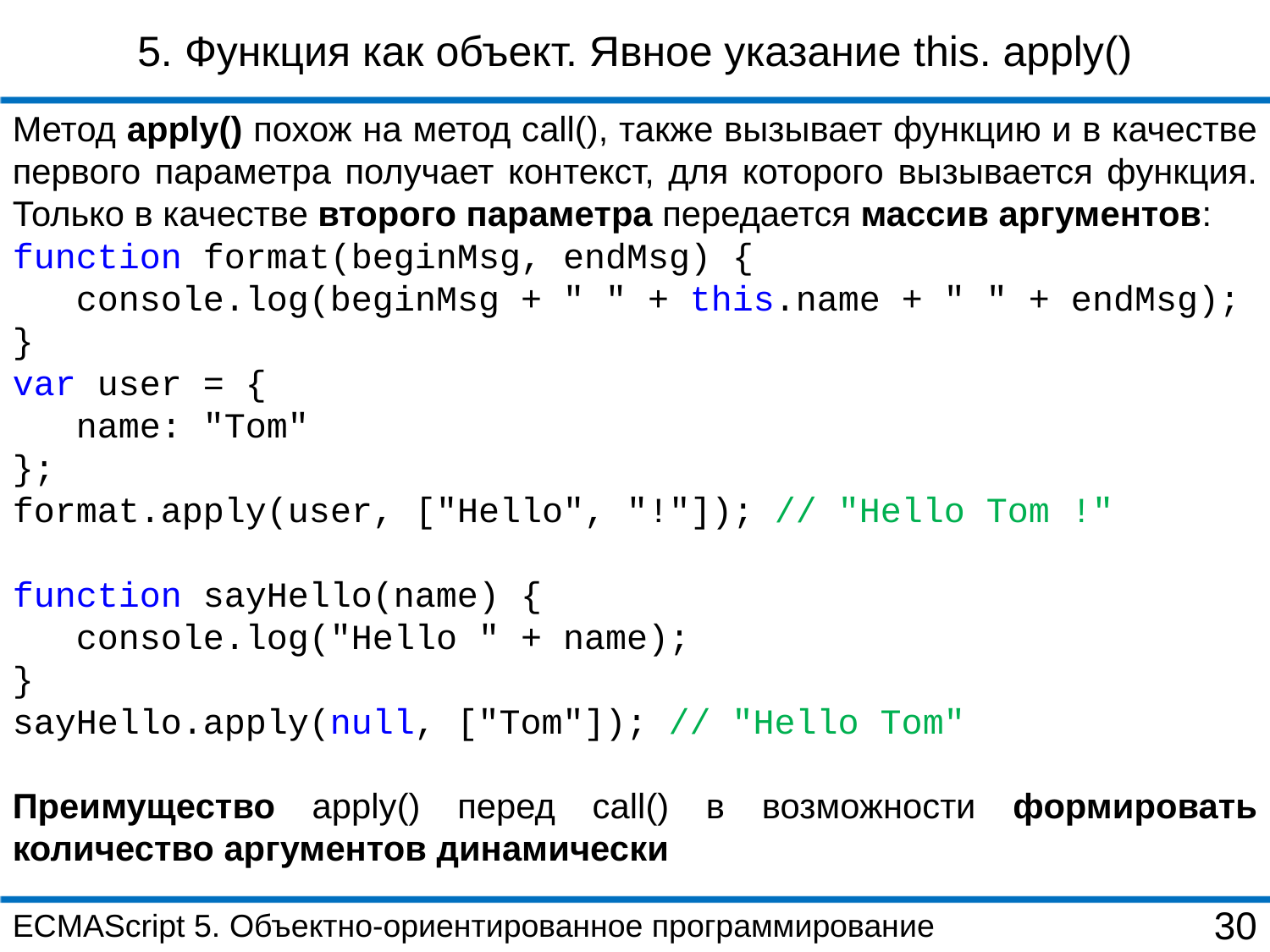

5. Функция как объект. Явное указание this. apply()
Метод apply() похож на метод call(), также вызывает функцию и в качестве первого параметра получает контекст, для которого вызывается функция. Только в качестве второго параметра передается массив аргументов:
function format(beginMsg, endMsg) {
   console.log(beginMsg + " " + this.name + " " + endMsg);
}
var user = {
   name: "Tom"
};
format.apply(user, ["Hello", "!"]); // "Hello Tom !"

function sayHello(name) {
   console.log("Hello " + name);
}
sayHello.apply(null, ["Tom"]); // "Hello Tom"

Преимущество apply() перед call() в возможности формировать количество аргументов динамически
ECMAScript 5. Объектно-ориентированное программирование
30